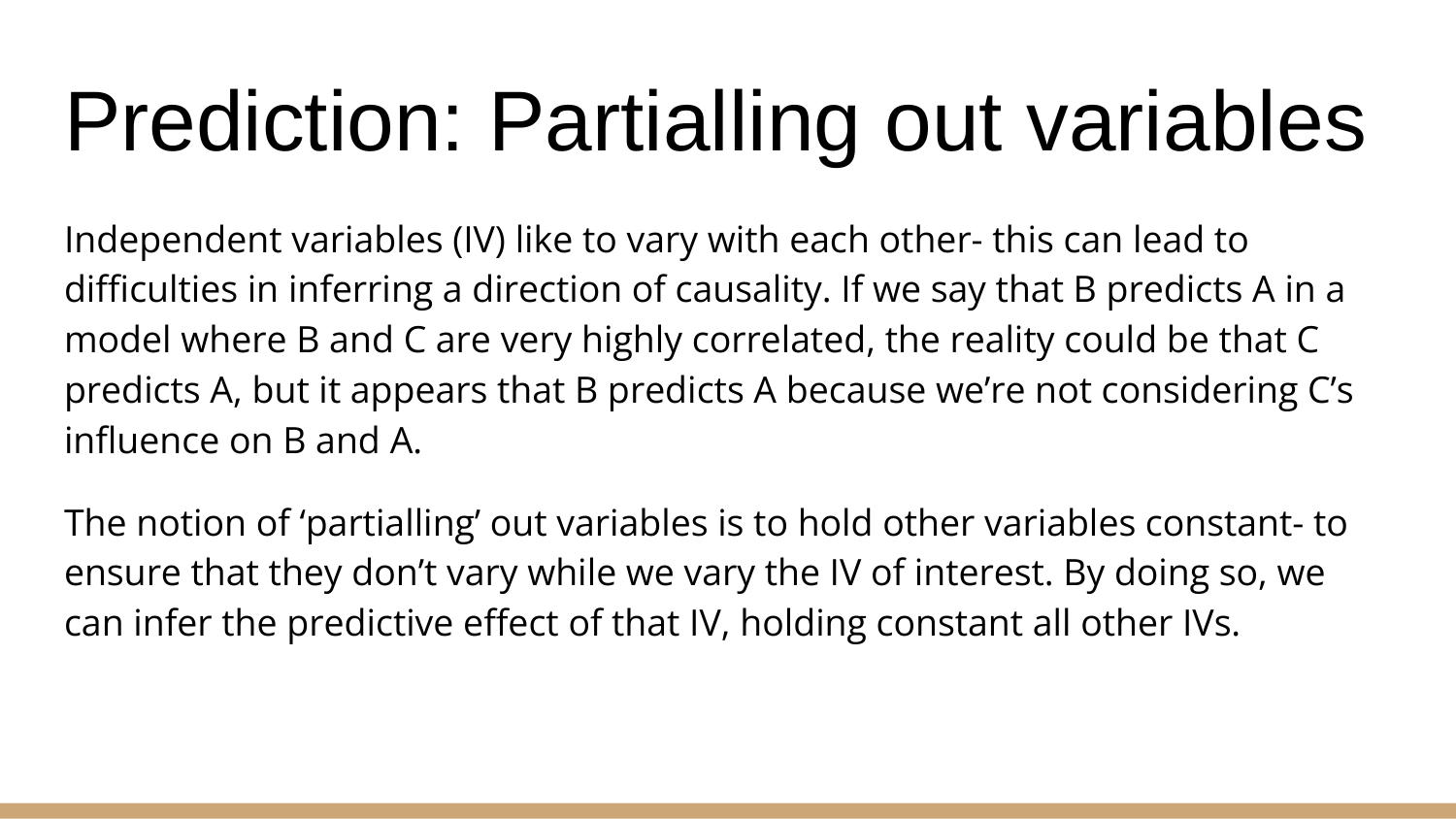

# Prediction: Partialling out variables
Independent variables (IV) like to vary with each other- this can lead to difficulties in inferring a direction of causality. If we say that B predicts A in a model where B and C are very highly correlated, the reality could be that C predicts A, but it appears that B predicts A because we’re not considering C’s influence on B and A.
The notion of ‘partialling’ out variables is to hold other variables constant- to ensure that they don’t vary while we vary the IV of interest. By doing so, we can infer the predictive effect of that IV, holding constant all other IVs.